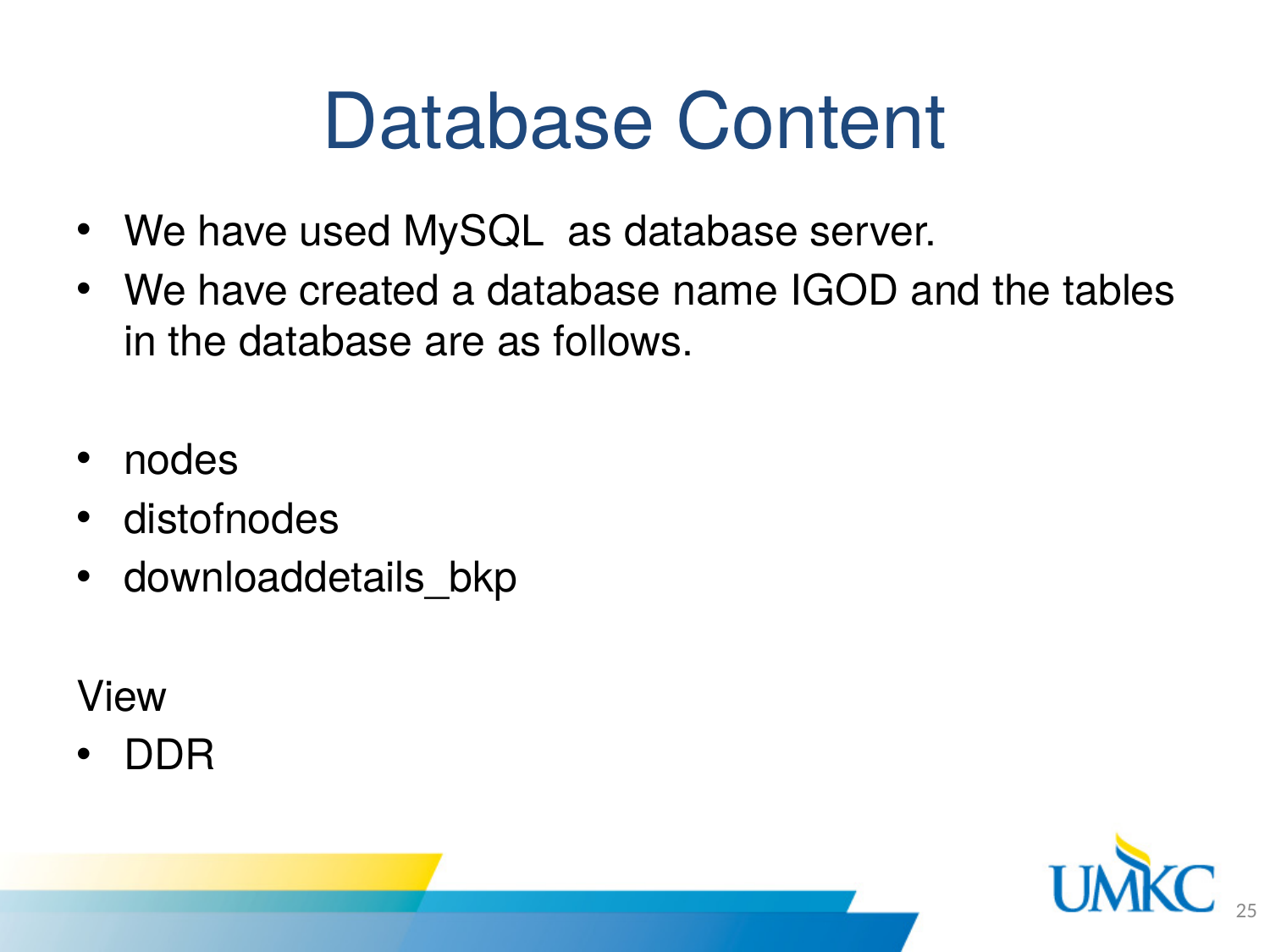

# Database Content
We have used MySQL  as database server.
We have created a database name IGOD and the tables in the database are as follows.

nodes
distofnodes
downloaddetails_bkp

View
DDR
25